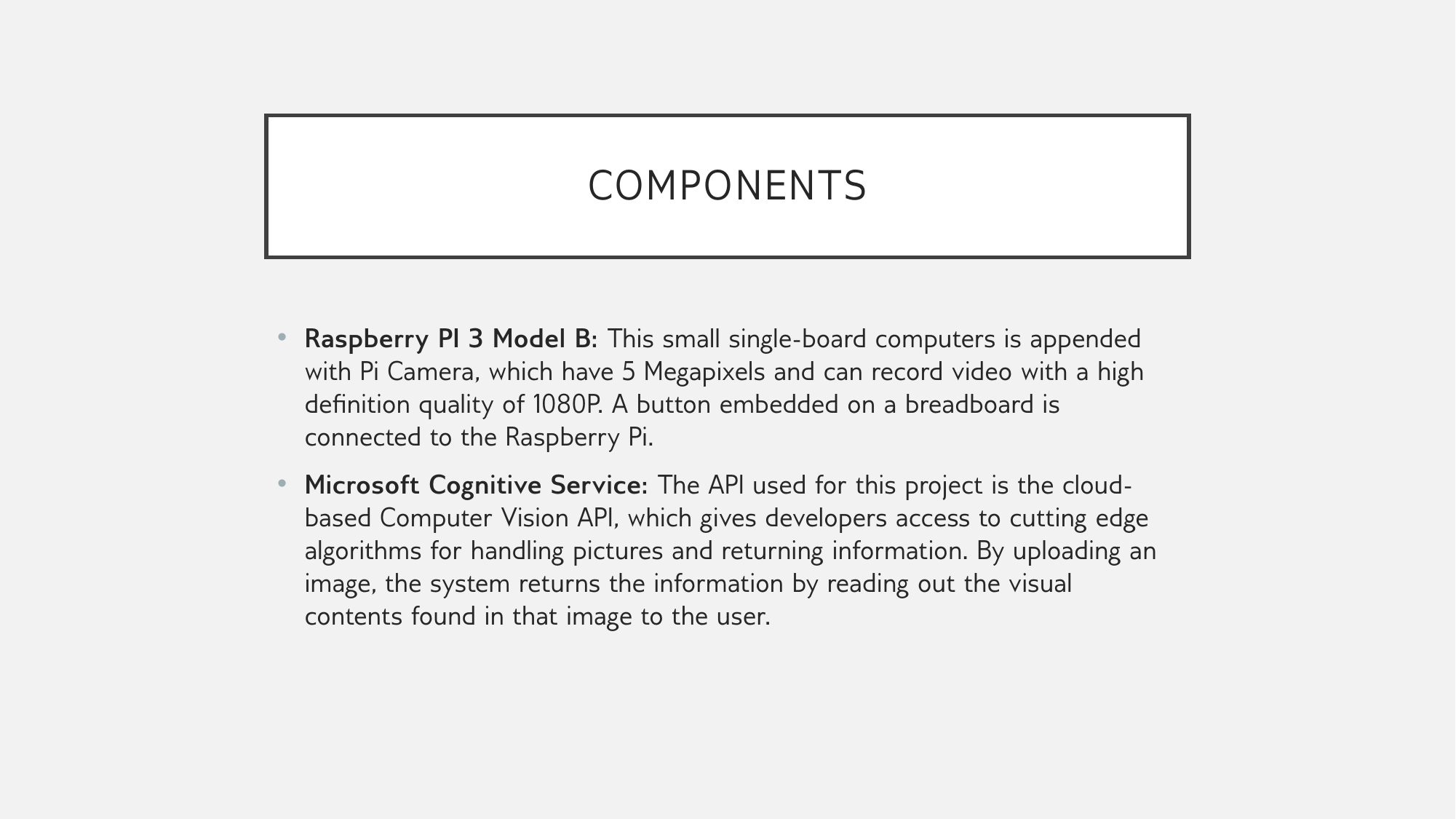

# Components
Raspberry PI 3 Model B: This small single-board computers is appended with Pi Camera, which have 5 Megapixels and can record video with a high definition quality of 1080P. A button embedded on a breadboard is connected to the Raspberry Pi.
Microsoft Cognitive Service: The API used for this project is the cloud-based Computer Vision API, which gives developers access to cutting edge algorithms for handling pictures and returning information. By uploading an image, the system returns the information by reading out the visual contents found in that image to the user.